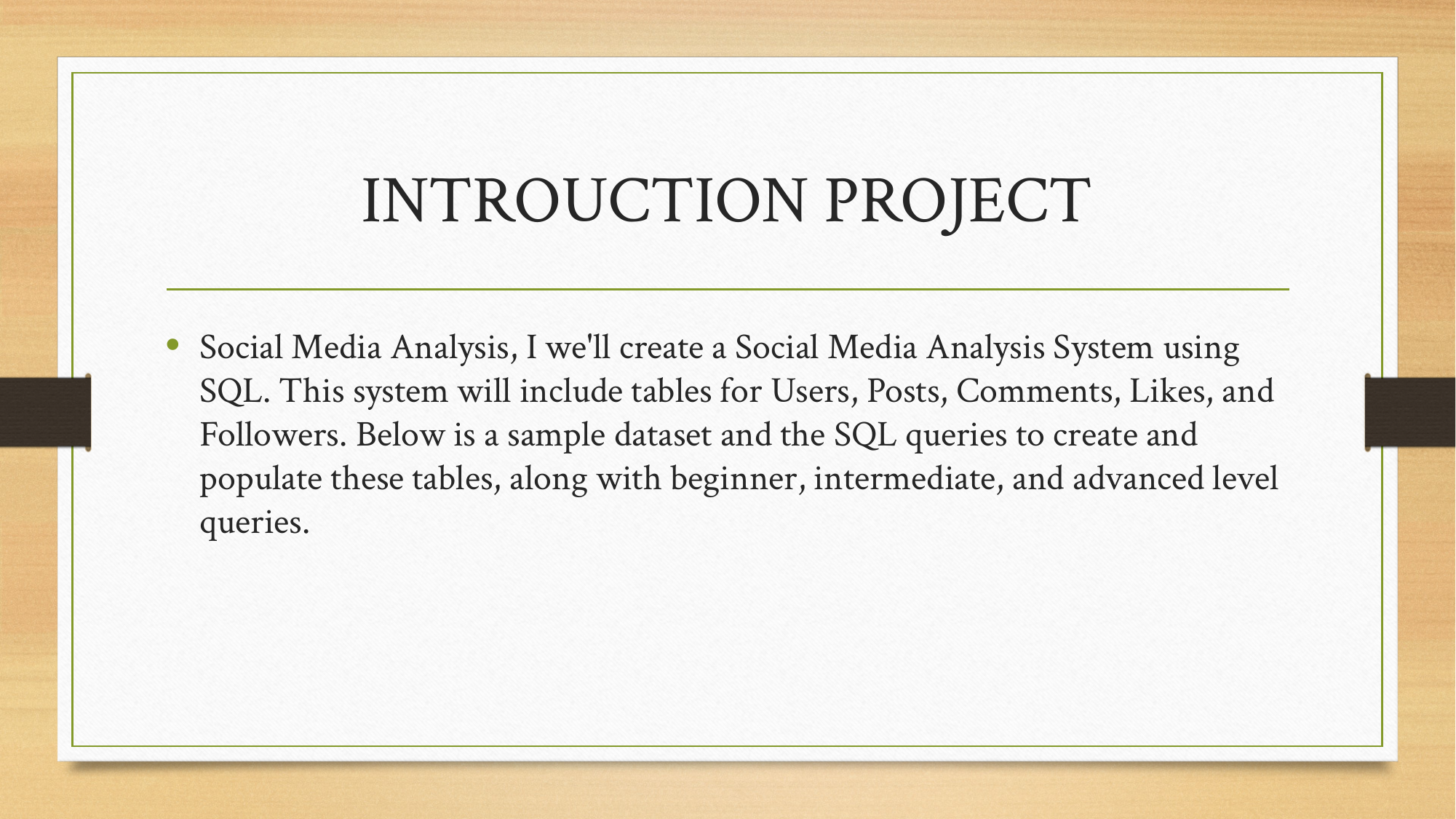

# INTROUCTION PROJECT
Social Media Analysis, I we'll create a Social Media Analysis System using SQL. This system will include tables for Users, Posts, Comments, Likes, and Followers. Below is a sample dataset and the SQL queries to create and populate these tables, along with beginner, intermediate, and advanced level queries.